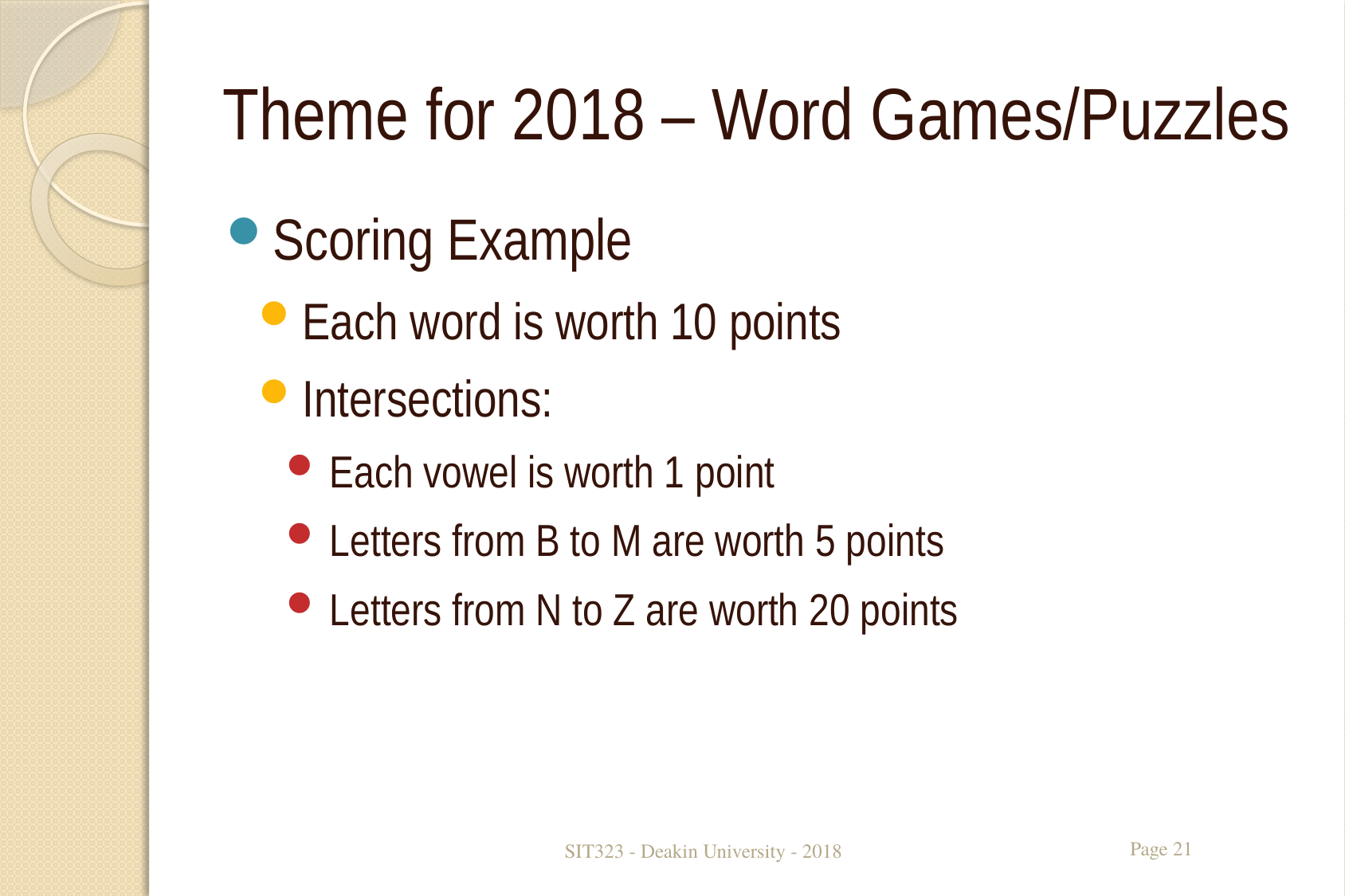

# Theme for 2018 – Word Games/Puzzles
Scoring Example
Each word is worth 10 points
Intersections:
Each vowel is worth 1 point
Letters from B to M are worth 5 points
Letters from N to Z are worth 20 points
SIT323 - Deakin University - 2018
Page 21